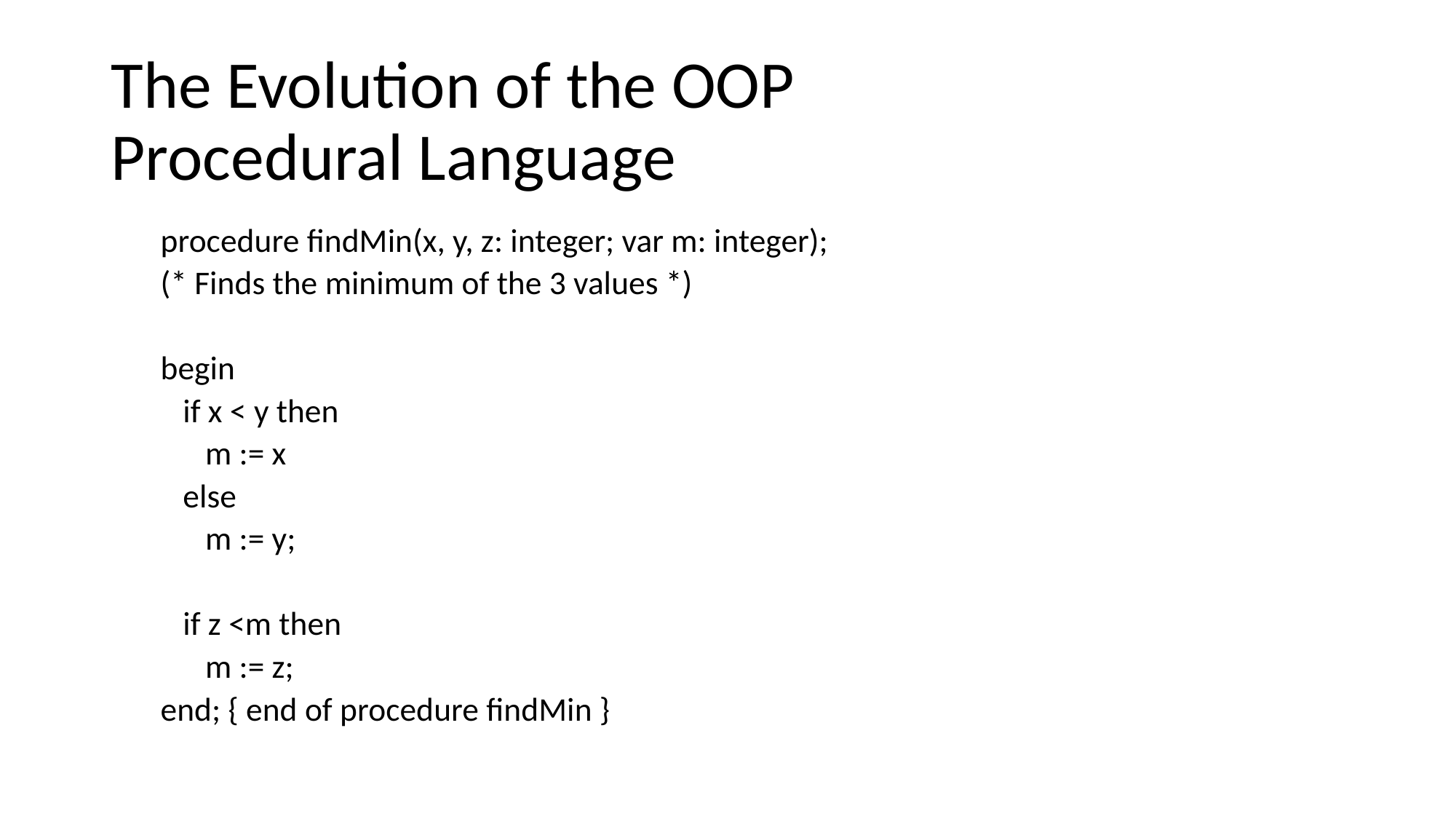

# The Evolution of the OOP Procedural Language
procedure findMin(x, y, z: integer; var m: integer);
(* Finds the minimum of the 3 values *)

begin
   if x < y then
      m := x
   else
      m := y;

   if z <m then
      m := z;
end; { end of procedure findMin }